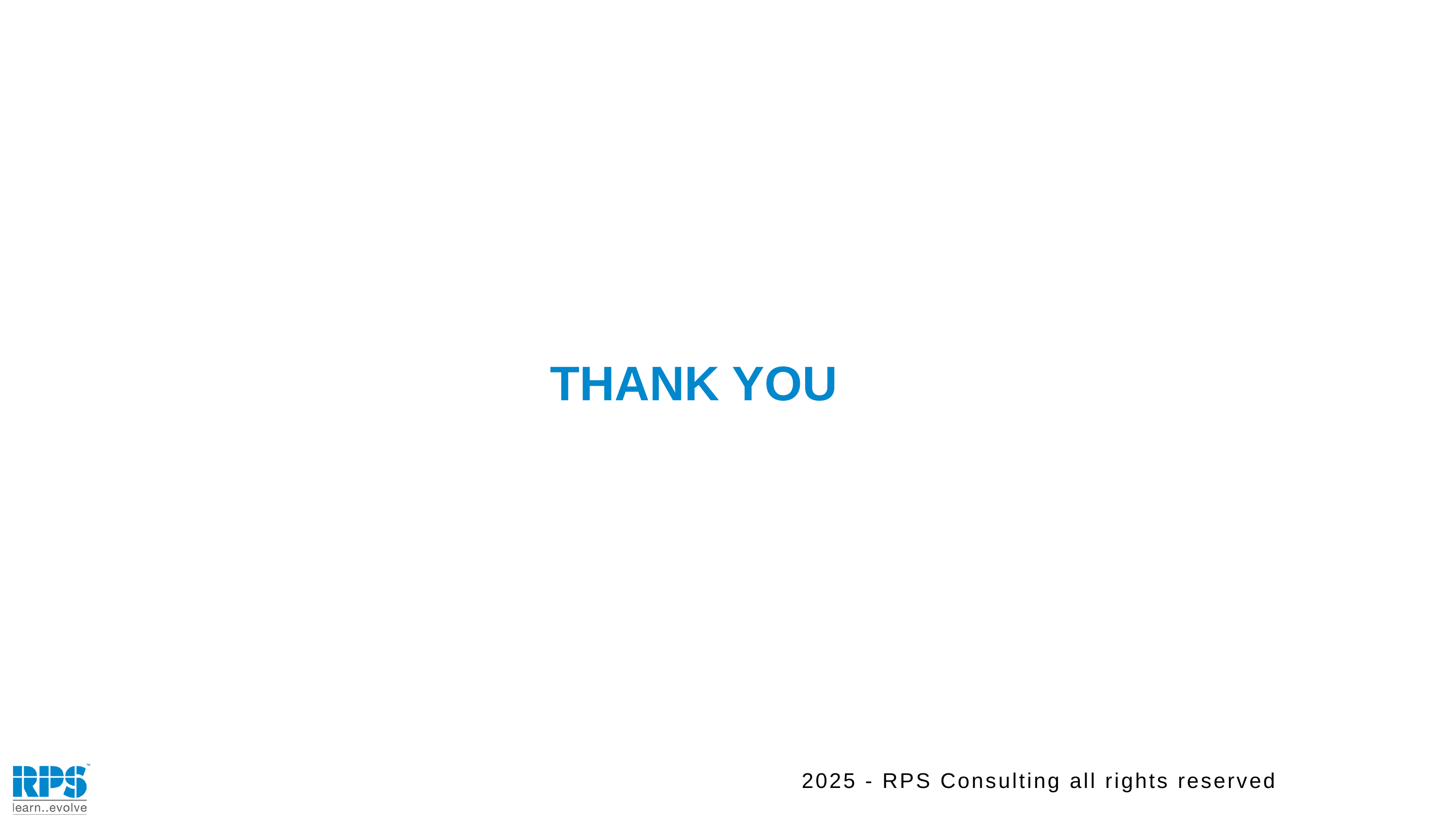

THANK YOU

2025 - RPS Consulting all rights reserved